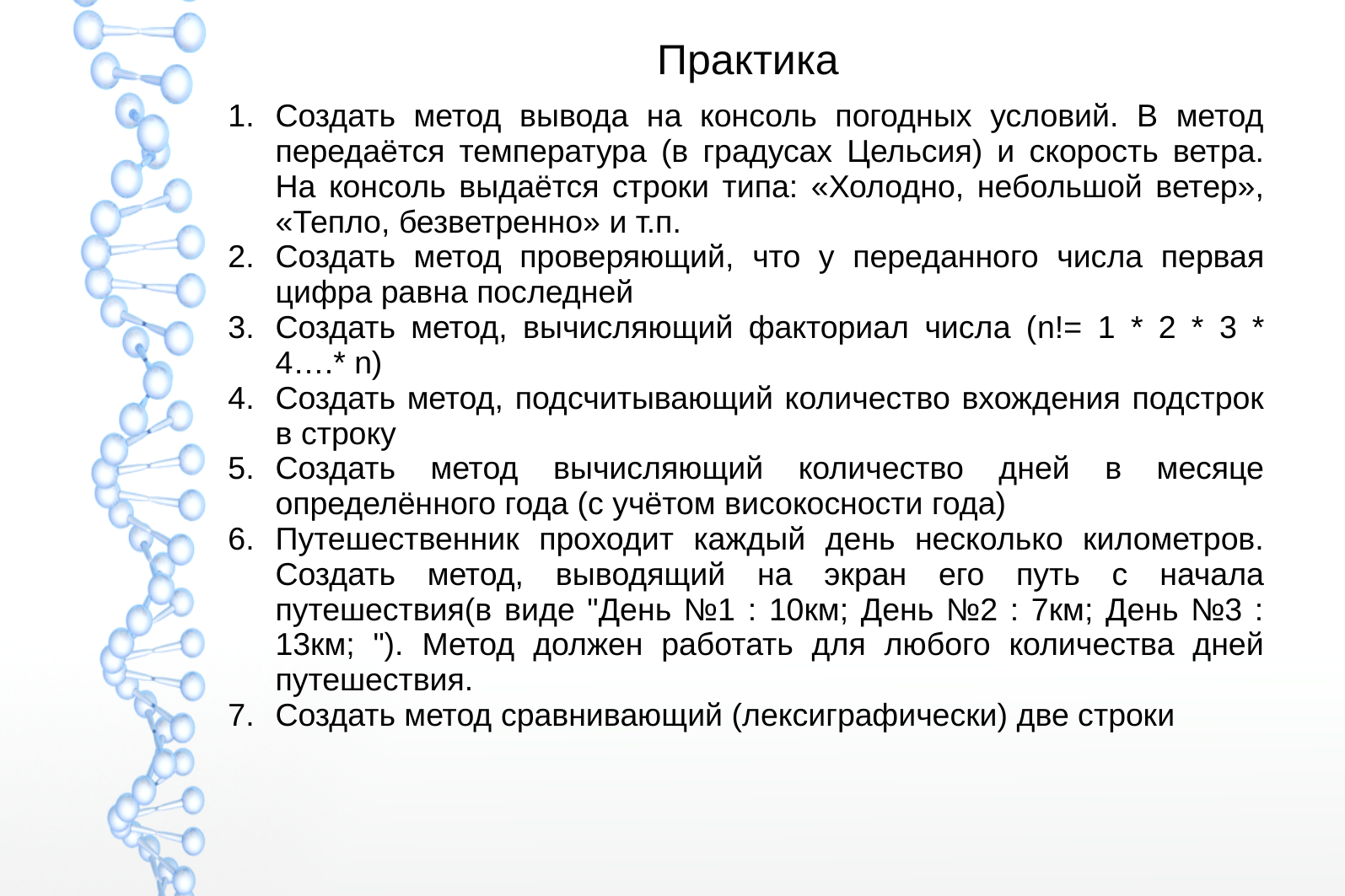

# Практика
Создать метод вывода на консоль погодных условий. В метод передаётся температура (в градусах Цельсия) и скорость ветра. На консоль выдаётся строки типа: «Холодно, небольшой ветер», «Тепло, безветренно» и т.п.
Создать метод проверяющий, что у переданного числа первая цифра равна последней
Создать метод, вычисляющий факториал числа (n!= 1 * 2 * 3 * 4….* n)
Создать метод, подсчитывающий количество вхождения подстрок в строку
Создать метод вычисляющий количество дней в месяце определённого года (с учётом високосности года)
Путешественник проходит каждый день несколько километров. Создать метод, выводящий на экран его путь с начала путешествия(в виде "День №1 : 10км; День №2 : 7км; День №3 : 13км; "). Метод должен работать для любого количества дней путешествия.
Создать метод сравнивающий (лексиграфически) две строки